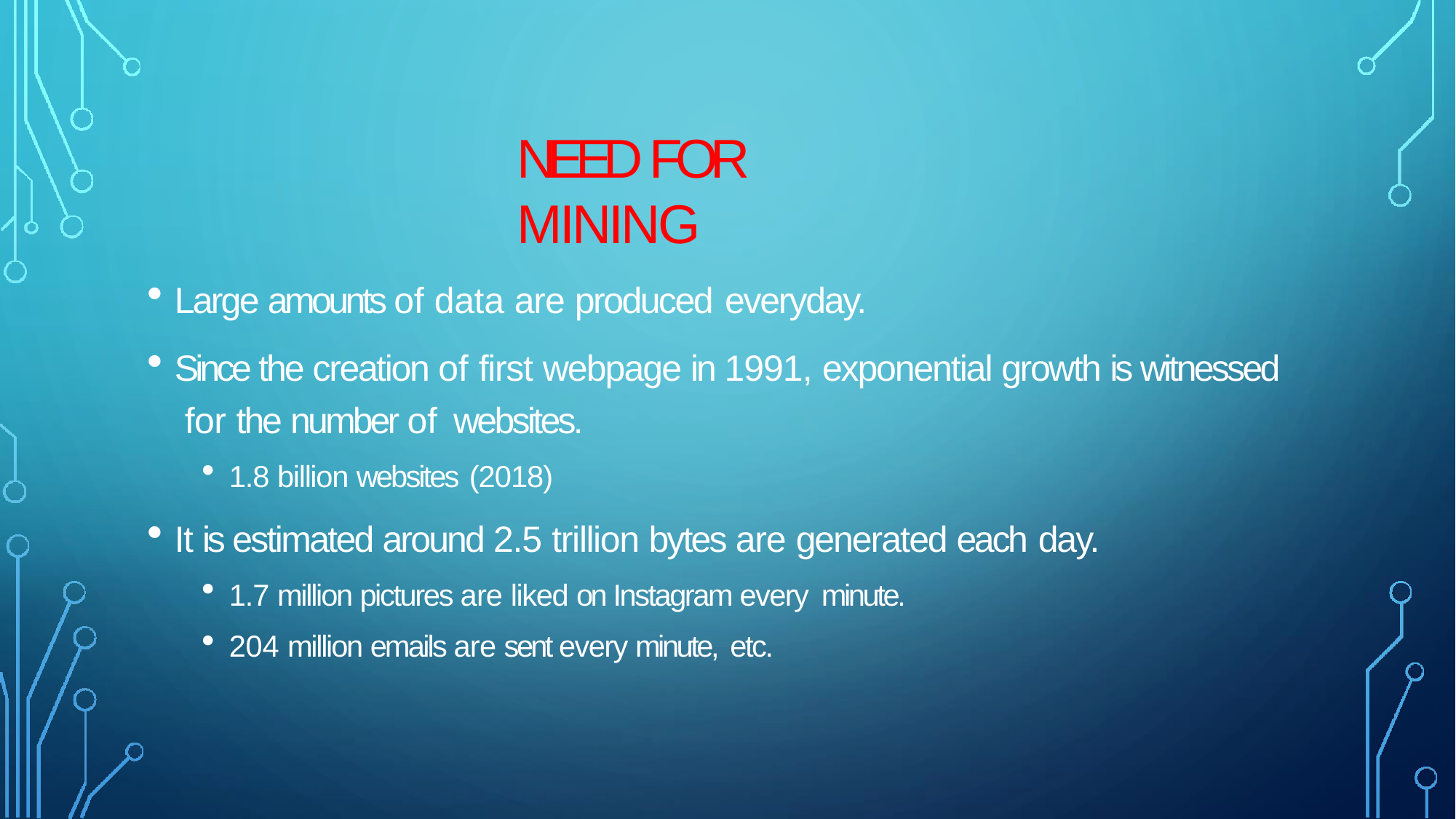

# NEED FOR MINING
Large amounts of data are produced everyday.
Since the creation of first webpage in 1991, exponential growth is witnessed  for the number of websites.
1.8 billion websites (2018)
It is estimated around 2.5 trillion bytes are generated each day.
1.7 million pictures are liked on Instagram every minute.
204 million emails are sent every minute, etc.